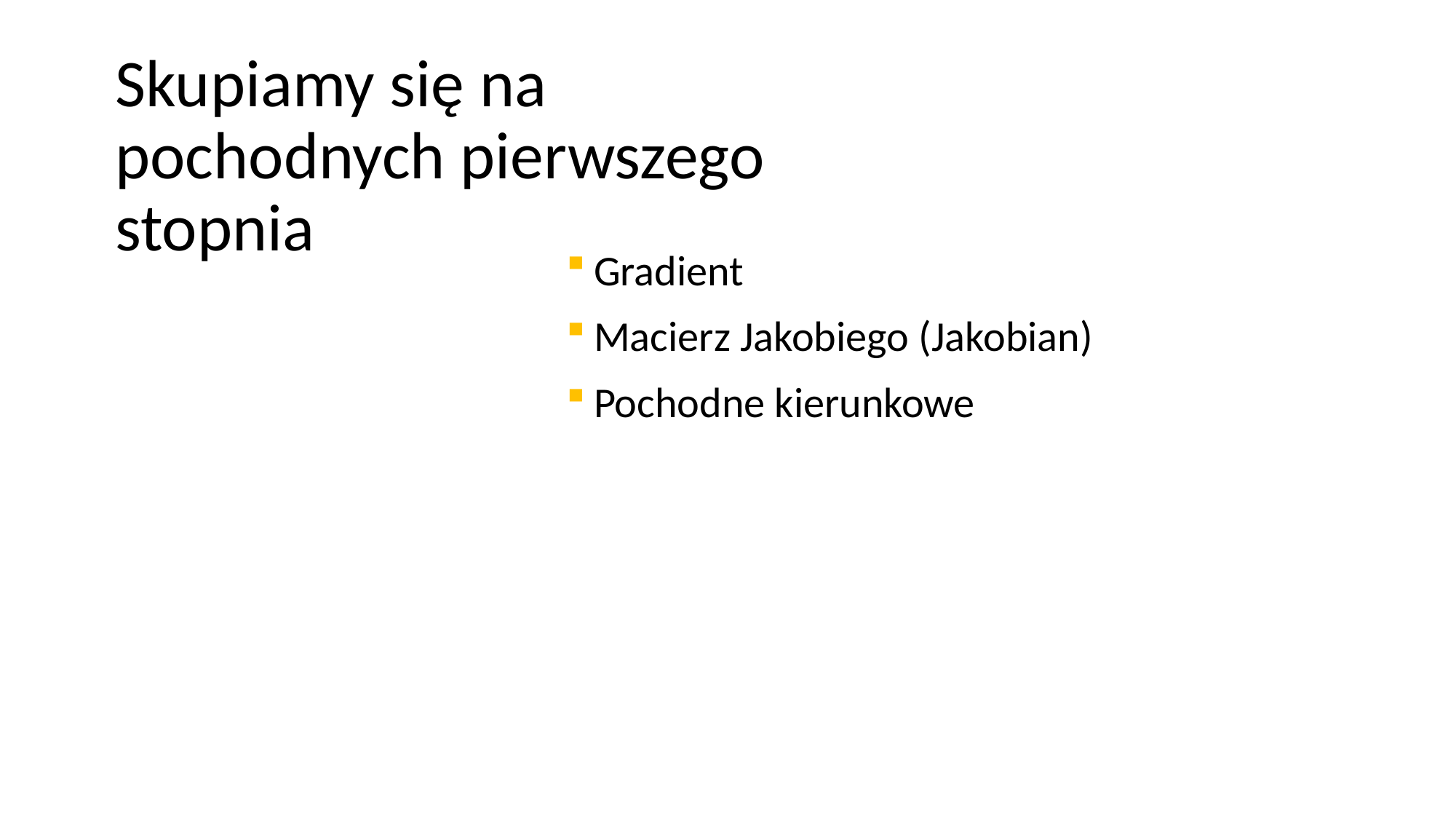

# Skupiamy się na pochodnych pierwszego stopnia
Gradient
Macierz Jakobiego (Jakobian)
Pochodne kierunkowe